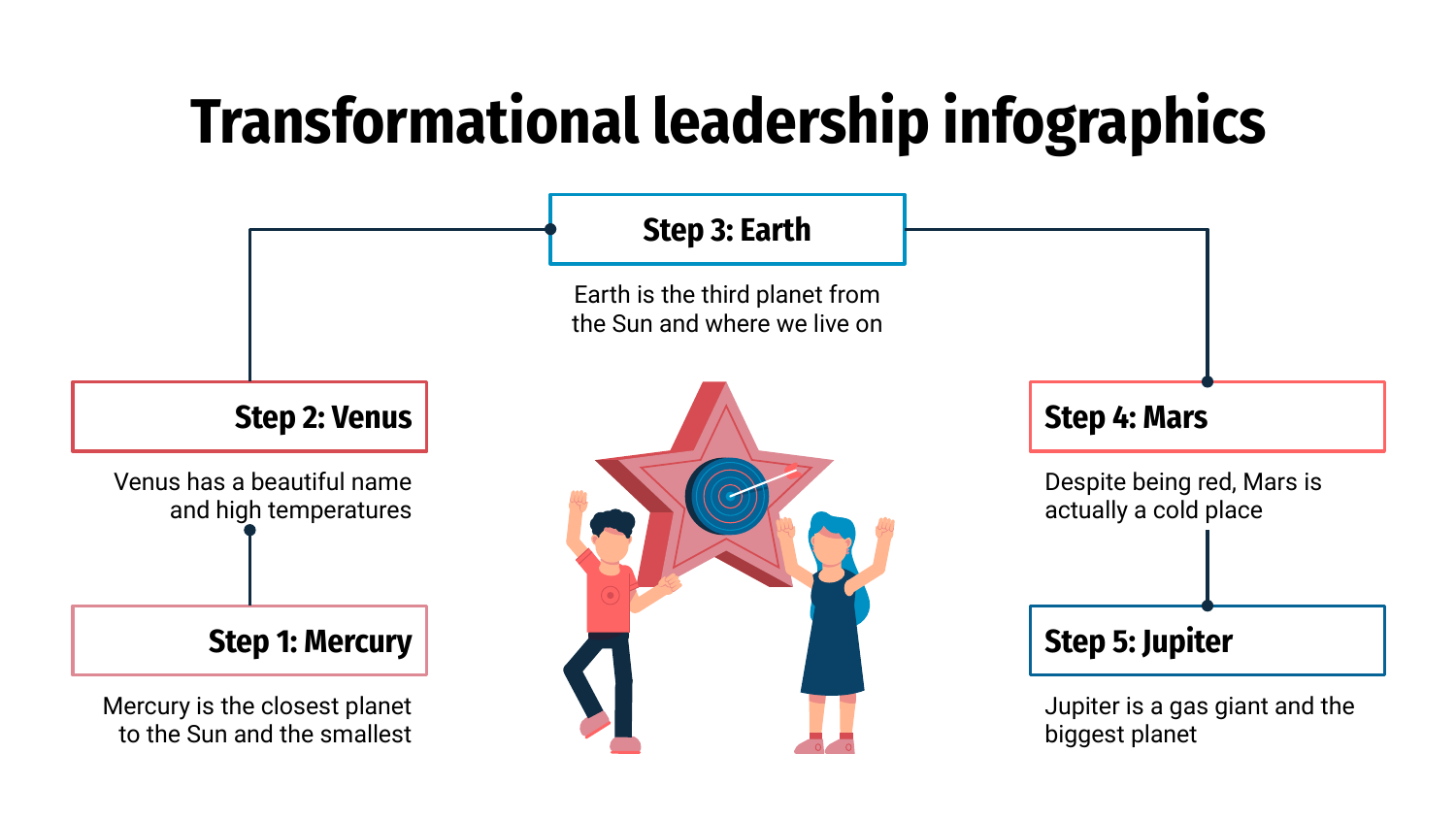

# Transformational leadership infographics
Step 3: Earth
Earth is the third planet from the Sun and where we live on
Step 2: Venus
Venus has a beautiful name and high temperatures
Step 4: Mars
Despite being red, Mars is actually a cold place

Step 1: Mercury
Mercury is the closest planet to the Sun and the smallest
Step 5: Jupiter
Jupiter is a gas giant and the biggest planet